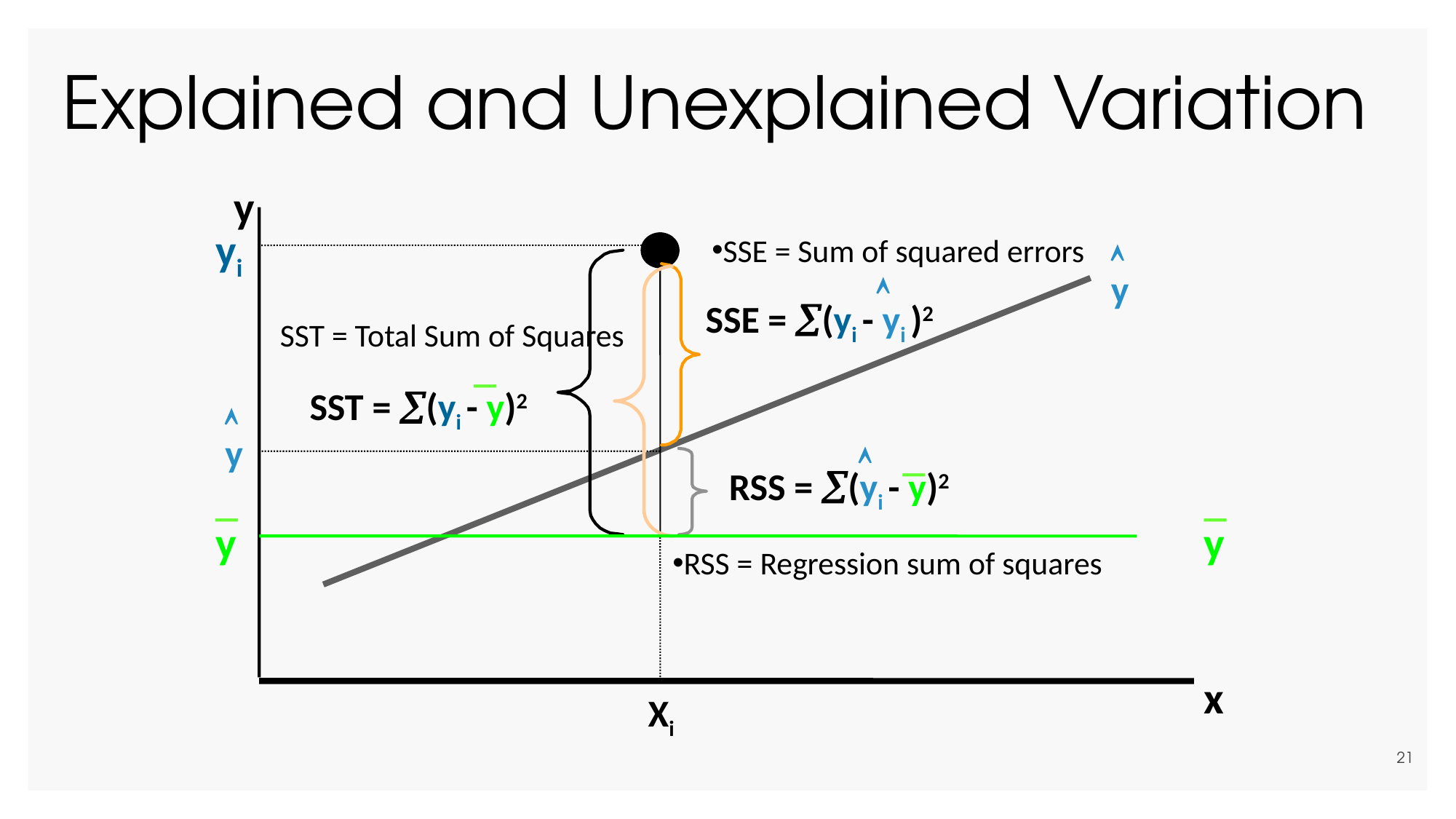

# Explained and Unexplained Variation
y

yi
SSE = Sum of squared errors

∧

y

∧

SSE = ∑(yi - yi )2
SST = Total Sum of Squares
_
SST = ∑(yi - y)2
∧
_
y
∧

RSS = ∑(yi - y)2

_
_
y
y
RSS = Regression sum of squares

x

Xi
21